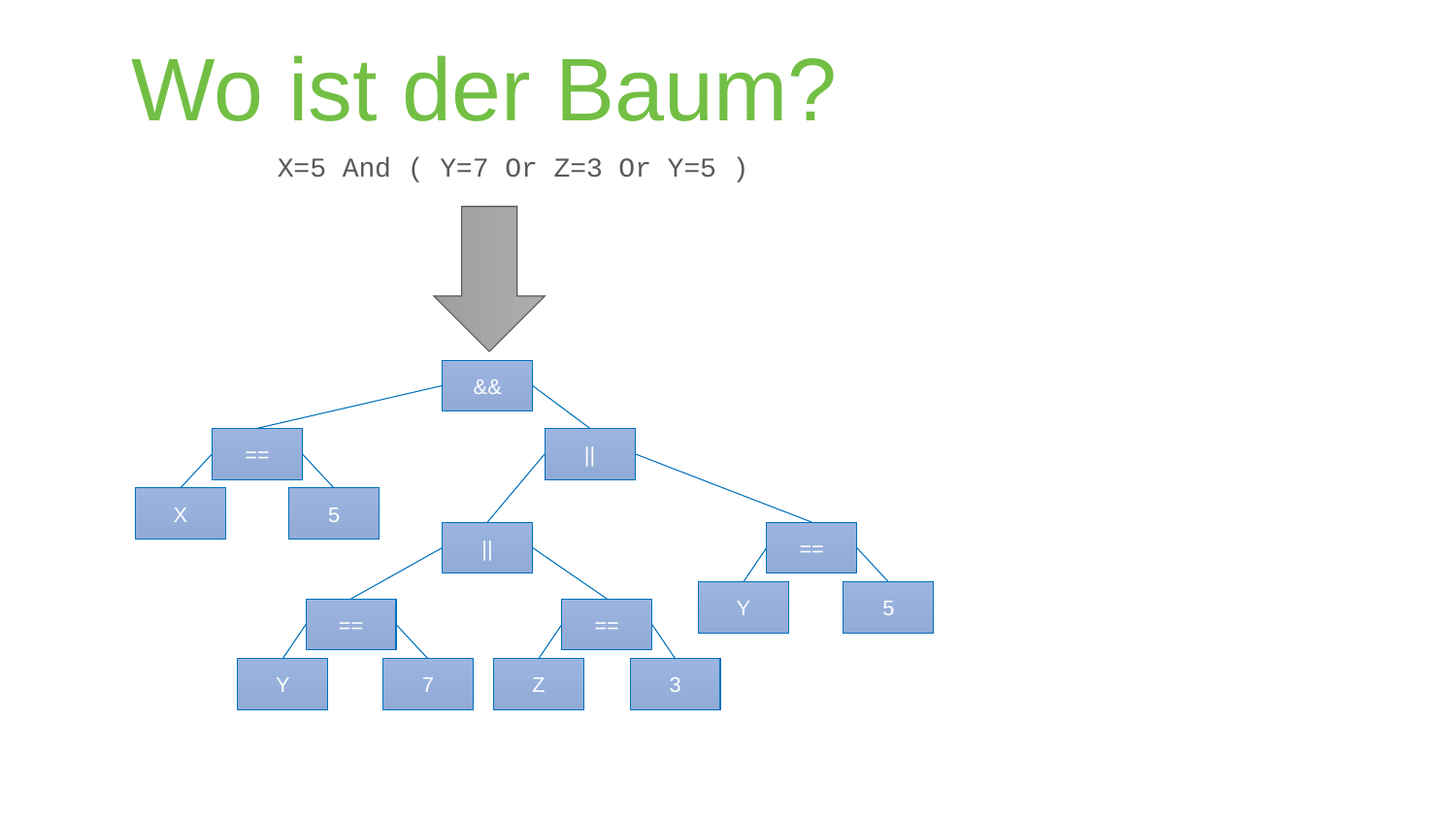

# Wo ist der Baum?
X=5 And ( Y=7 Or Z=3 Or Y=5 )

&&
==
||
X
5
||
==
Y
5
==
==
Y
7
Z
3